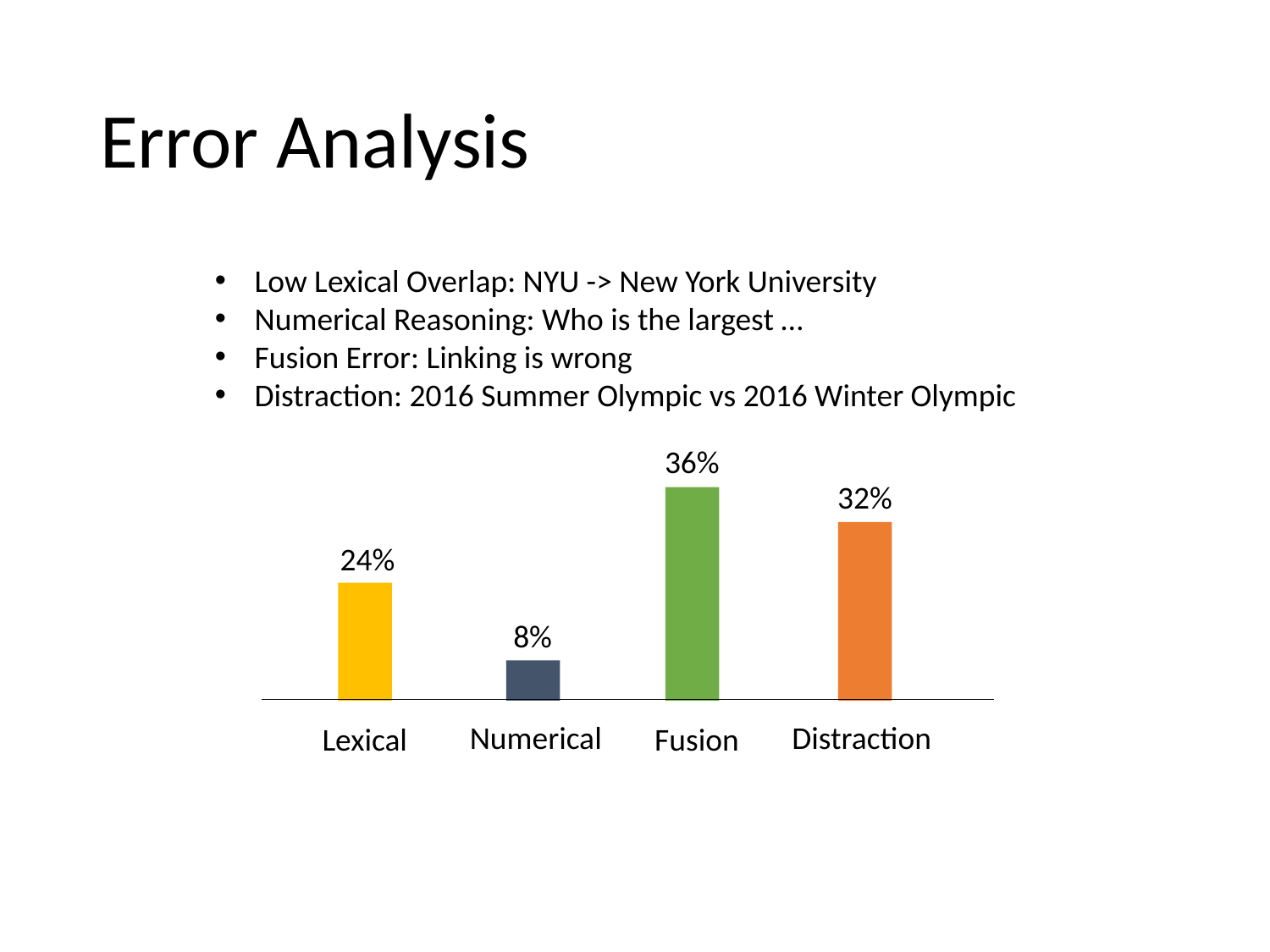

# Error Analysis
Low Lexical Overlap: NYU -> New York University
Numerical Reasoning: Who is the largest …
Fusion Error: Linking is wrong
Distraction: 2016 Summer Olympic vs 2016 Winter Olympic
36%
32%

24%

8%

Numerical
Distraction
Lexical
Fusion